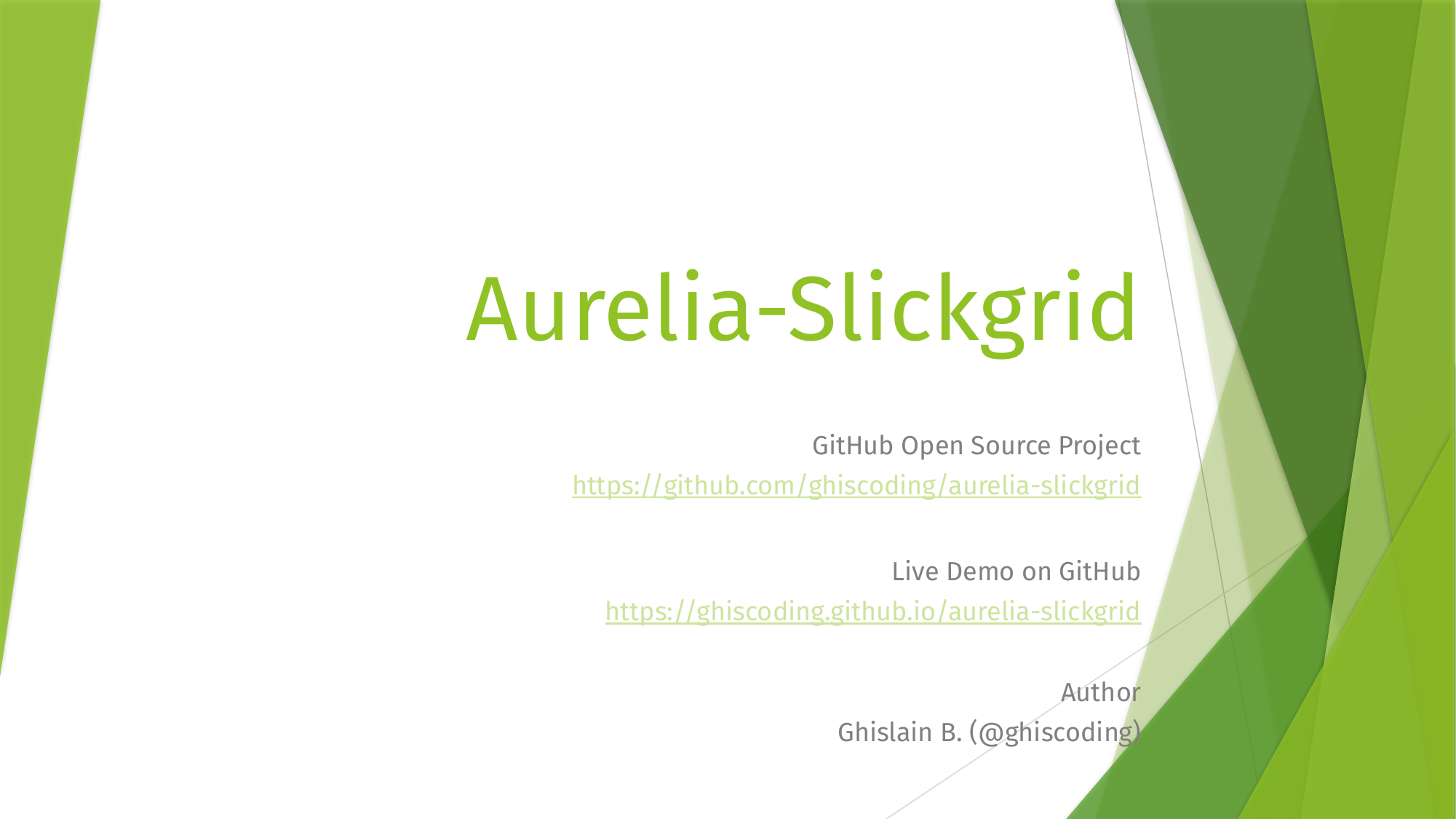

# Aurelia-Slickgrid
GitHub Open Source Project
https://github.com/ghiscoding/aurelia-slickgrid

Live Demo on GitHub
https://ghiscoding.github.io/aurelia-slickgrid

Author
Ghislain B. (@ghiscoding)